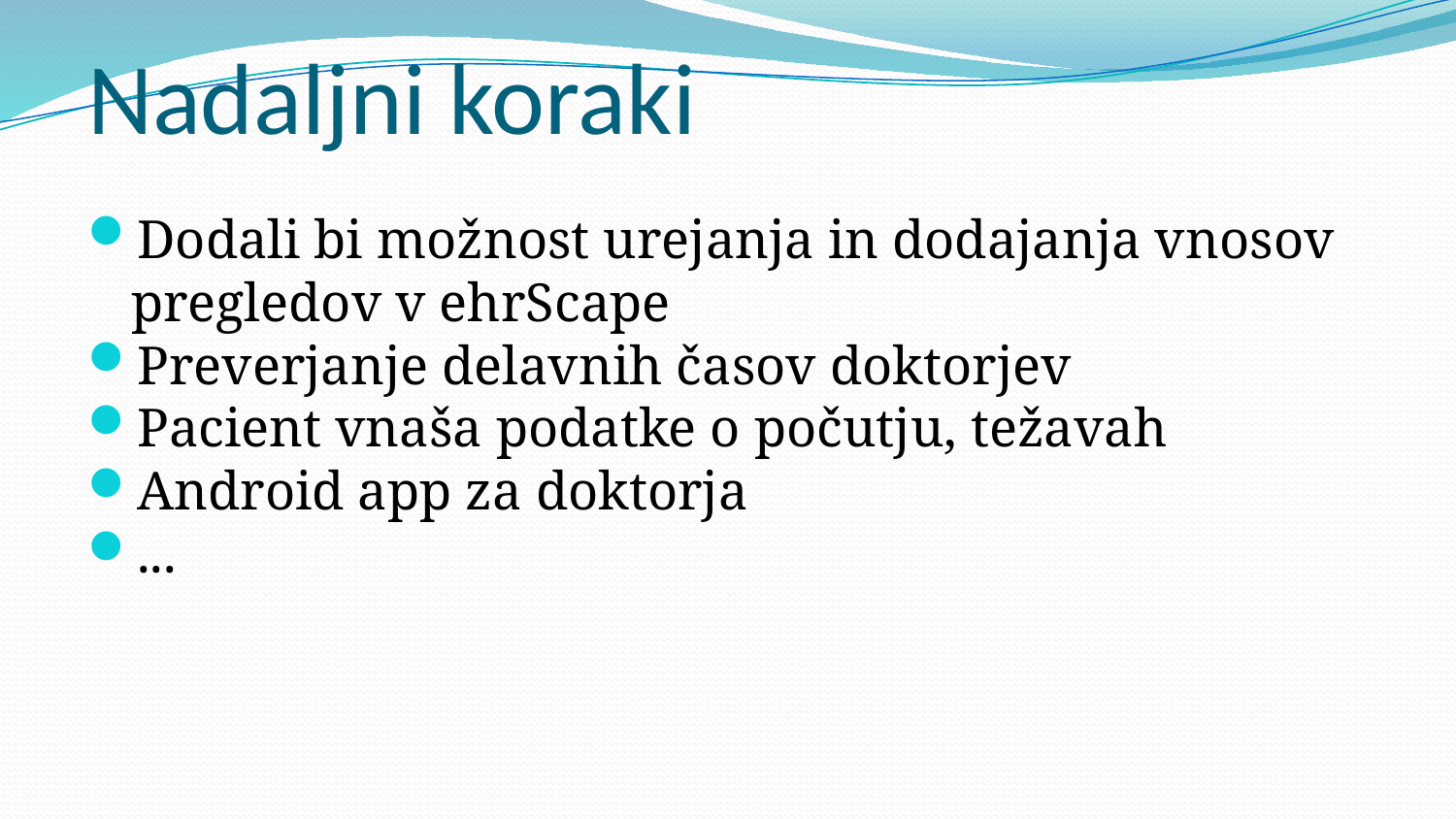

# Nadaljni koraki
Dodali bi možnost urejanja in dodajanja vnosov pregledov v ehrScape
Preverjanje delavnih časov doktorjev
Pacient vnaša podatke o počutju, težavah
Android app za doktorja
...